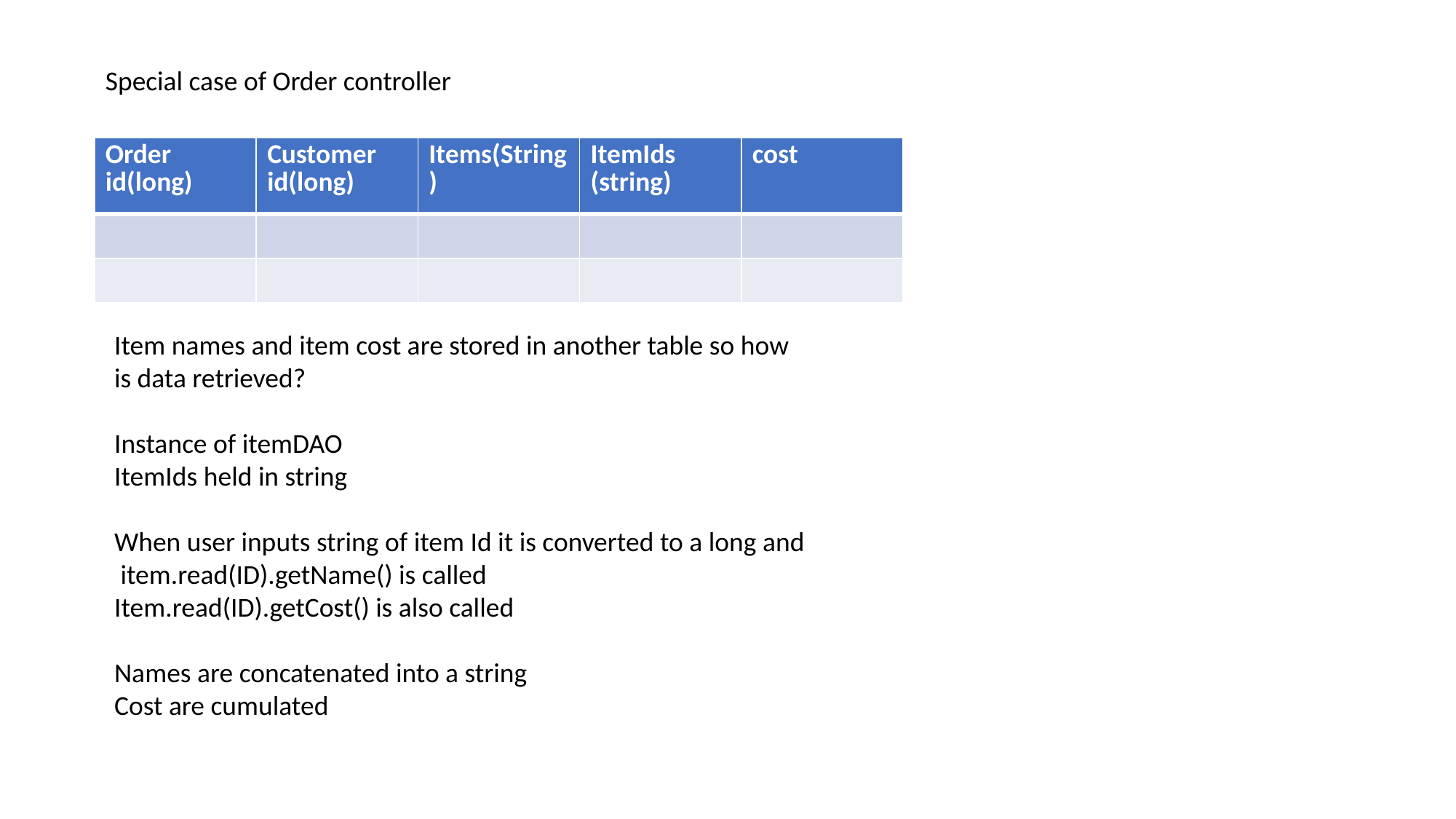

Special case of Order controller
| Order id(long) | Customer id(long) | Items(String) | ItemIds (string) | cost |
| --- | --- | --- | --- | --- |
|  |  |  |  |  |
|  |  |  |  |  |
Item names and item cost are stored in another table so how is data retrieved?

Instance of itemDAO
ItemIds held in string

When user inputs string of item Id it is converted to a long and  item.read(ID).getName() is called
Item.read(ID).getCost() is also called

Names are concatenated into a string
Cost are cumulated